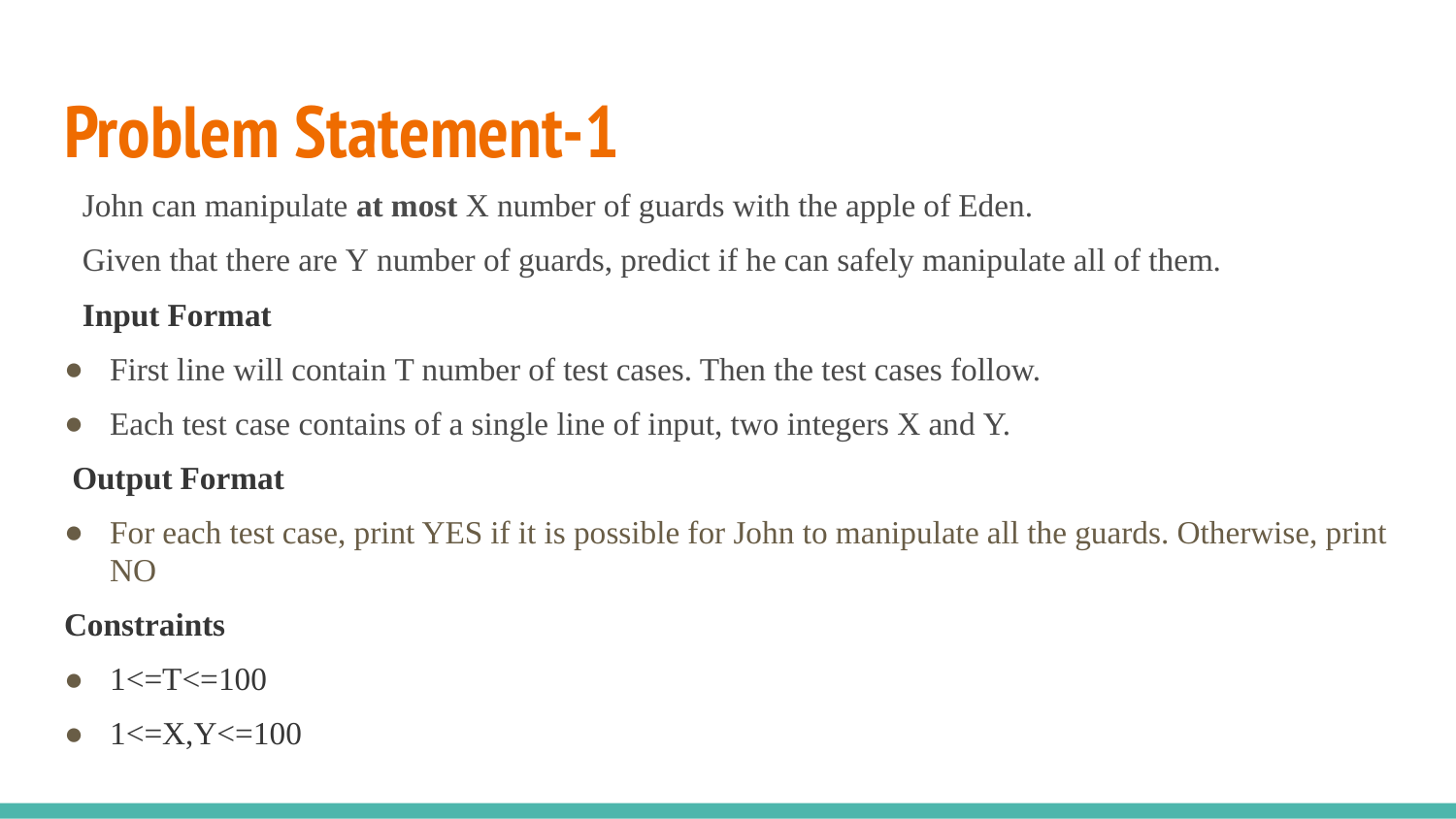

# Problem Statement-1
John can manipulate at most X number of guards with the apple of Eden.
Given that there are Y number of guards, predict if he can safely manipulate all of them.
Input Format
First line will contain T number of test cases. Then the test cases follow.
Each test case contains of a single line of input, two integers X and Y.
 Output Format
For each test case, print YES if it is possible for John to manipulate all the guards. Otherwise, print NO
Constraints
1<=T<=100
1<=X,Y<=100